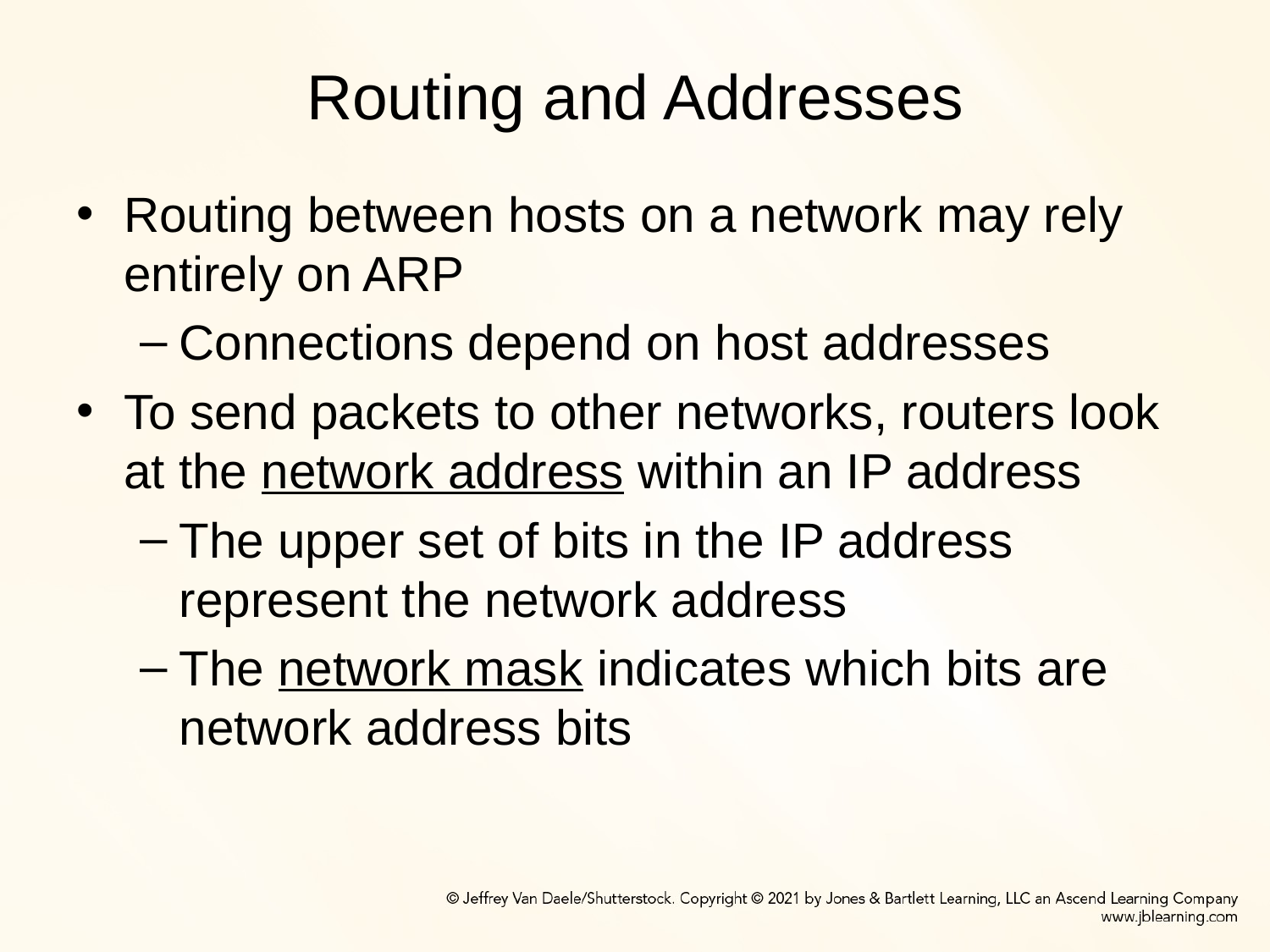

# Routing and Addresses
Routing between hosts on a network may rely entirely on ARP
Connections depend on host addresses
To send packets to other networks, routers look at the network address within an IP address
The upper set of bits in the IP address represent the network address
The network mask indicates which bits are network address bits